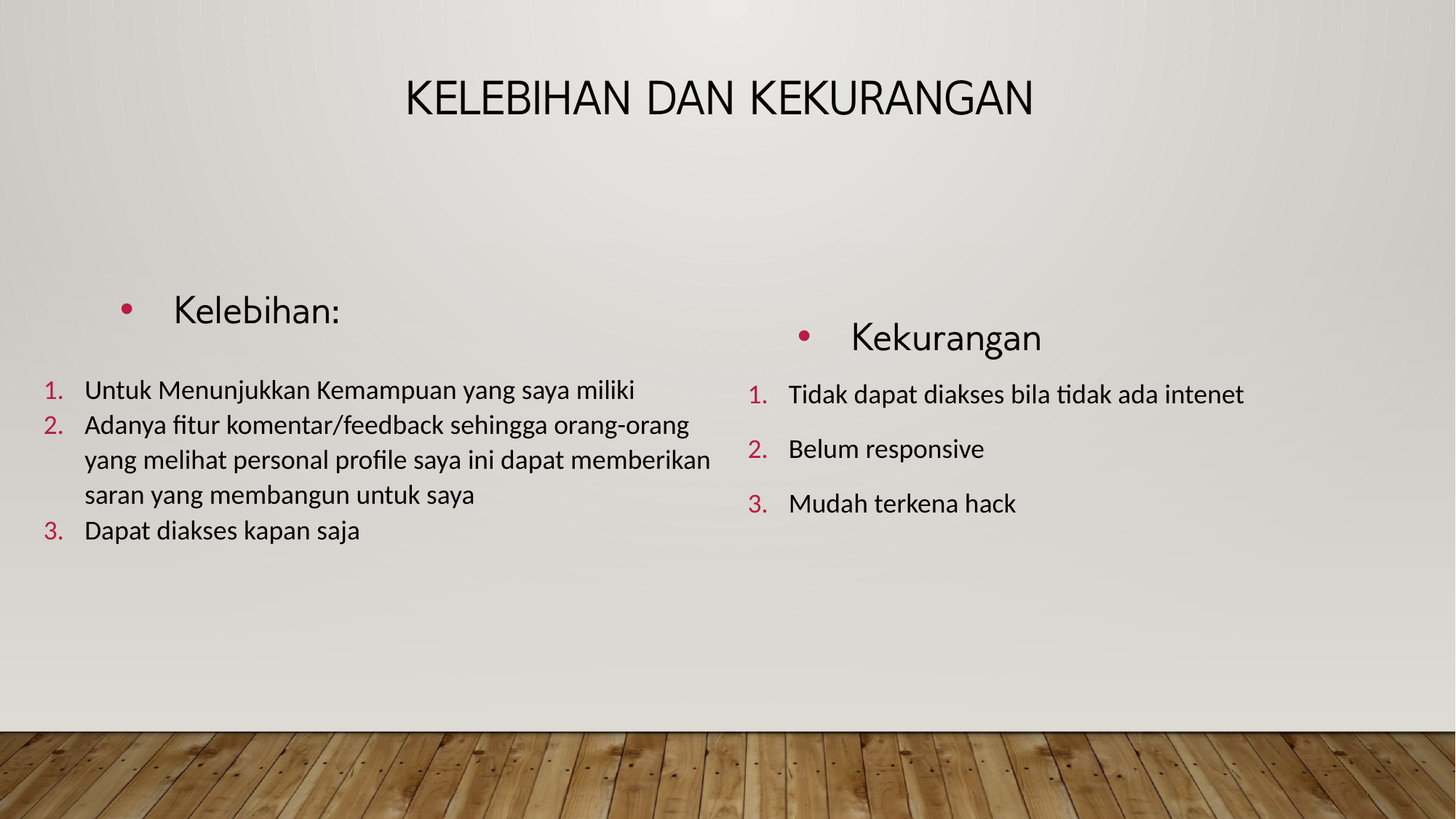

# Kelebihan dan kekurangan
Kelebihan:
Kekurangan
Untuk Menunjukkan Kemampuan yang saya miliki
Adanya fitur komentar/feedback sehingga orang-orang yang melihat personal profile saya ini dapat memberikan saran yang membangun untuk saya
Dapat diakses kapan saja

Tidak dapat diakses bila tidak ada intenet
Belum responsive
Mudah terkena hack